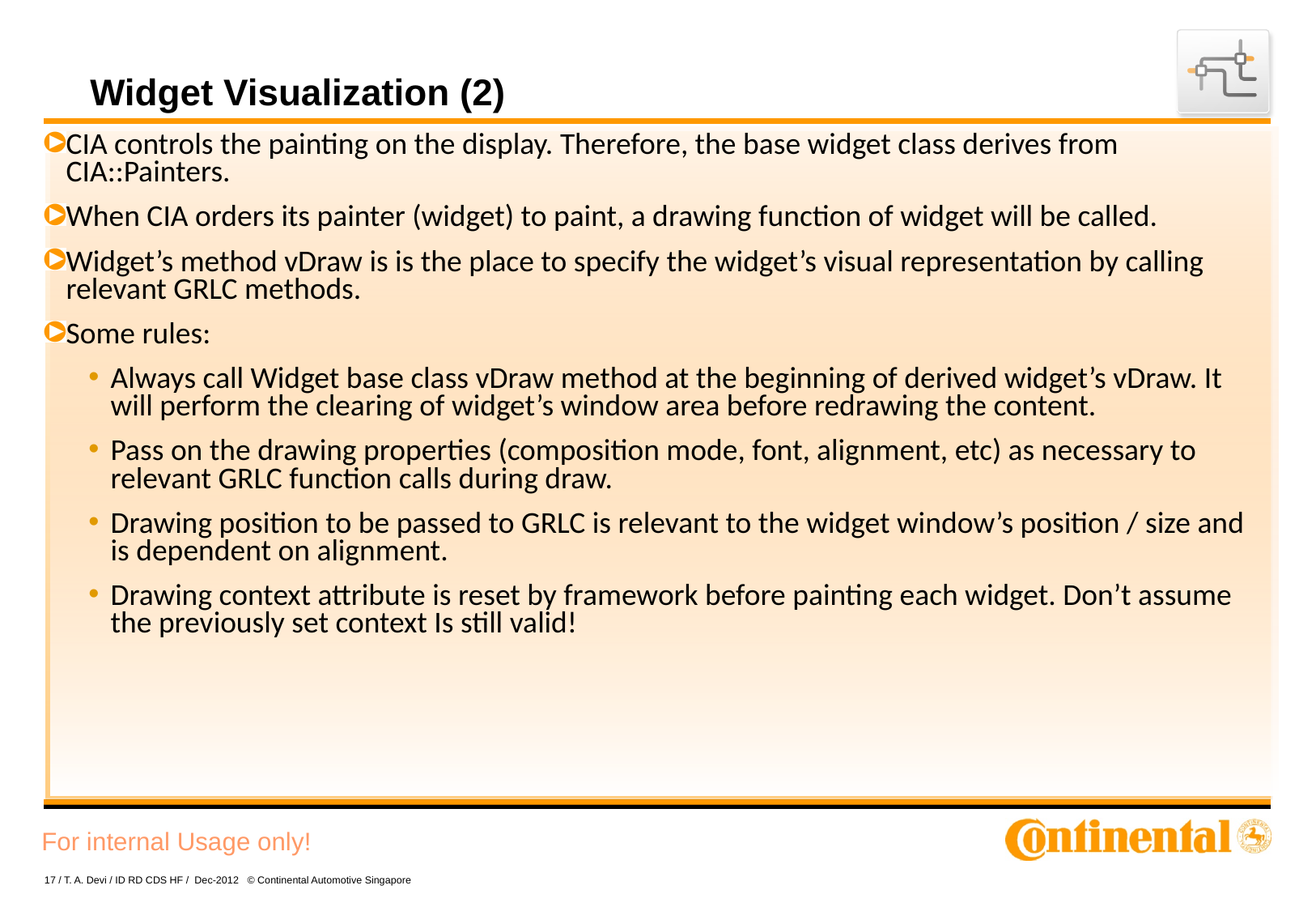

# Widget Visualization (2)
CIA controls the painting on the display. Therefore, the base widget class derives from CIA::Painters.
When CIA orders its painter (widget) to paint, a drawing function of widget will be called.
Widget’s method vDraw is is the place to specify the widget’s visual representation by calling relevant GRLC methods.
Some rules:
Always call Widget base class vDraw method at the beginning of derived widget’s vDraw. It will perform the clearing of widget’s window area before redrawing the content.
Pass on the drawing properties (composition mode, font, alignment, etc) as necessary to relevant GRLC function calls during draw.
Drawing position to be passed to GRLC is relevant to the widget window’s position / size and is dependent on alignment.
Drawing context attribute is reset by framework before painting each widget. Don’t assume the previously set context Is still valid!

17 / T. A. Devi / ID RD CDS HF /  Dec-2012   © Continental Automotive Singapore